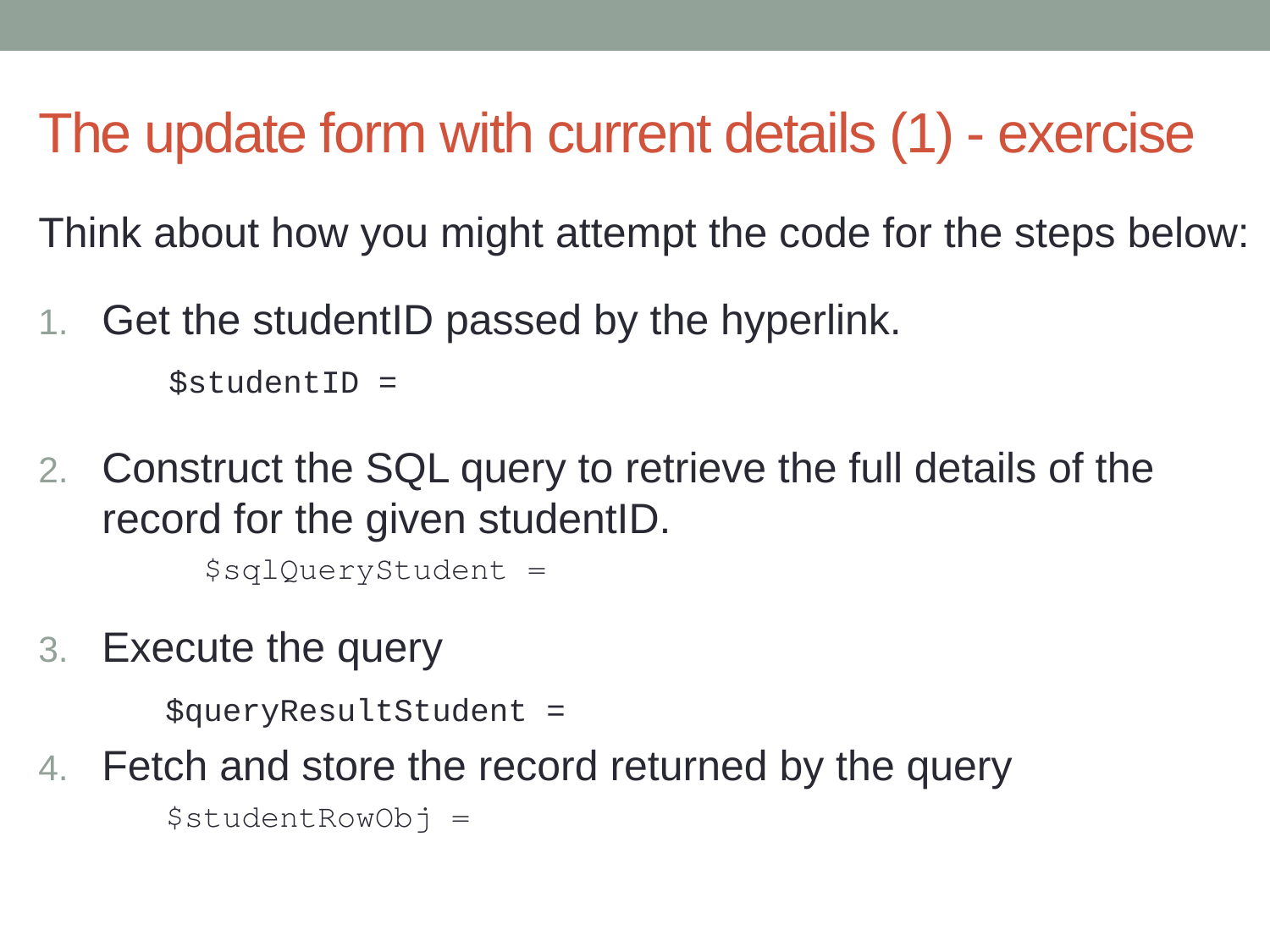

# The update form with current details (1) - exercise
Think about how you might attempt the code for the steps below:

Get the studentID passed by the hyperlink.
           $studentID =

Construct the SQL query to retrieve the full details of the record for the given studentID.
	$sqlQueryStudent =

Execute the query
	$queryResultStudent =
Fetch and store the record returned by the query
	$studentRowObj =